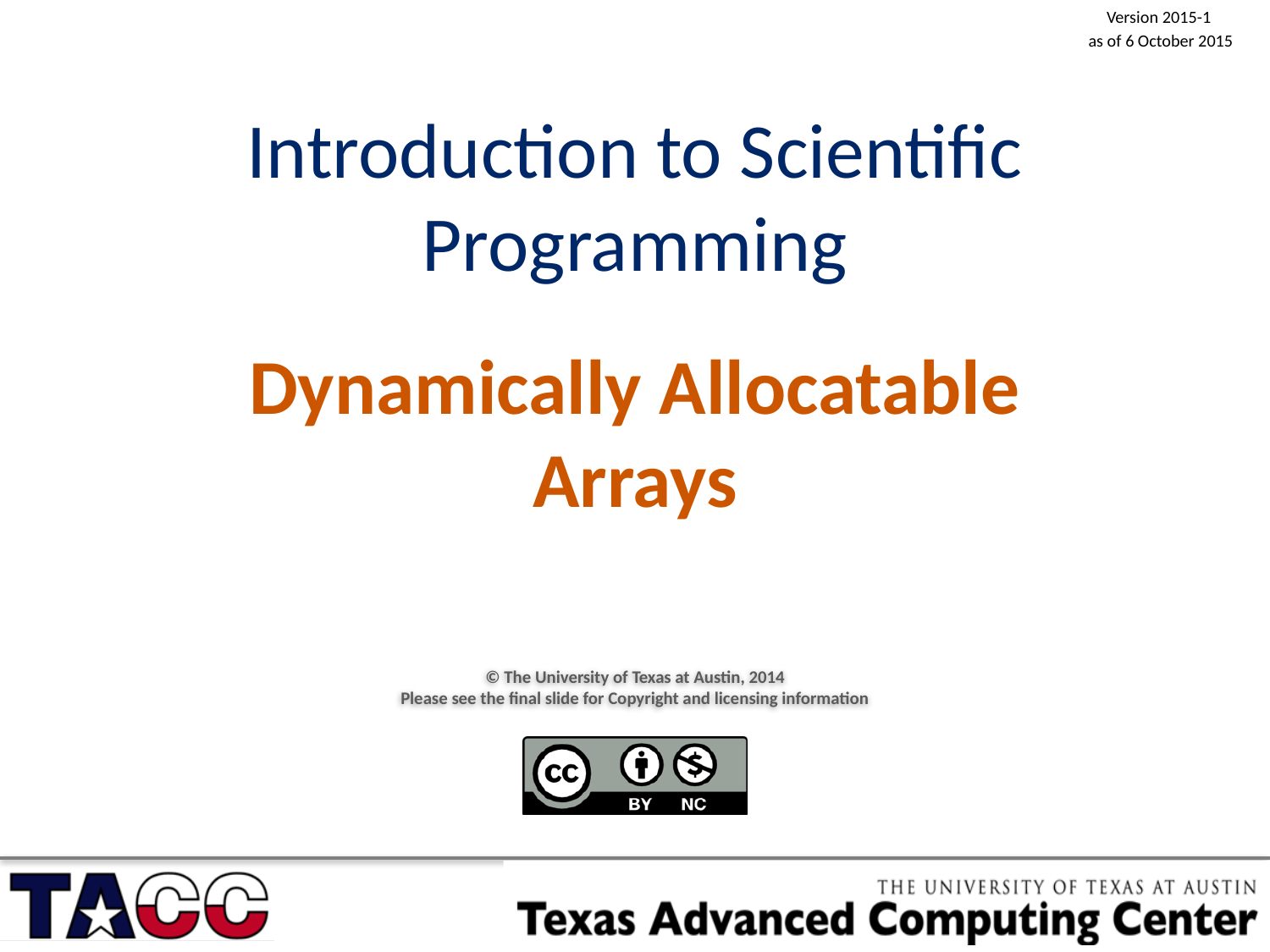

Version 2015-1
as of 6 October 2015
# Introduction to Scientific Programming
Dynamically Allocatable Arrays